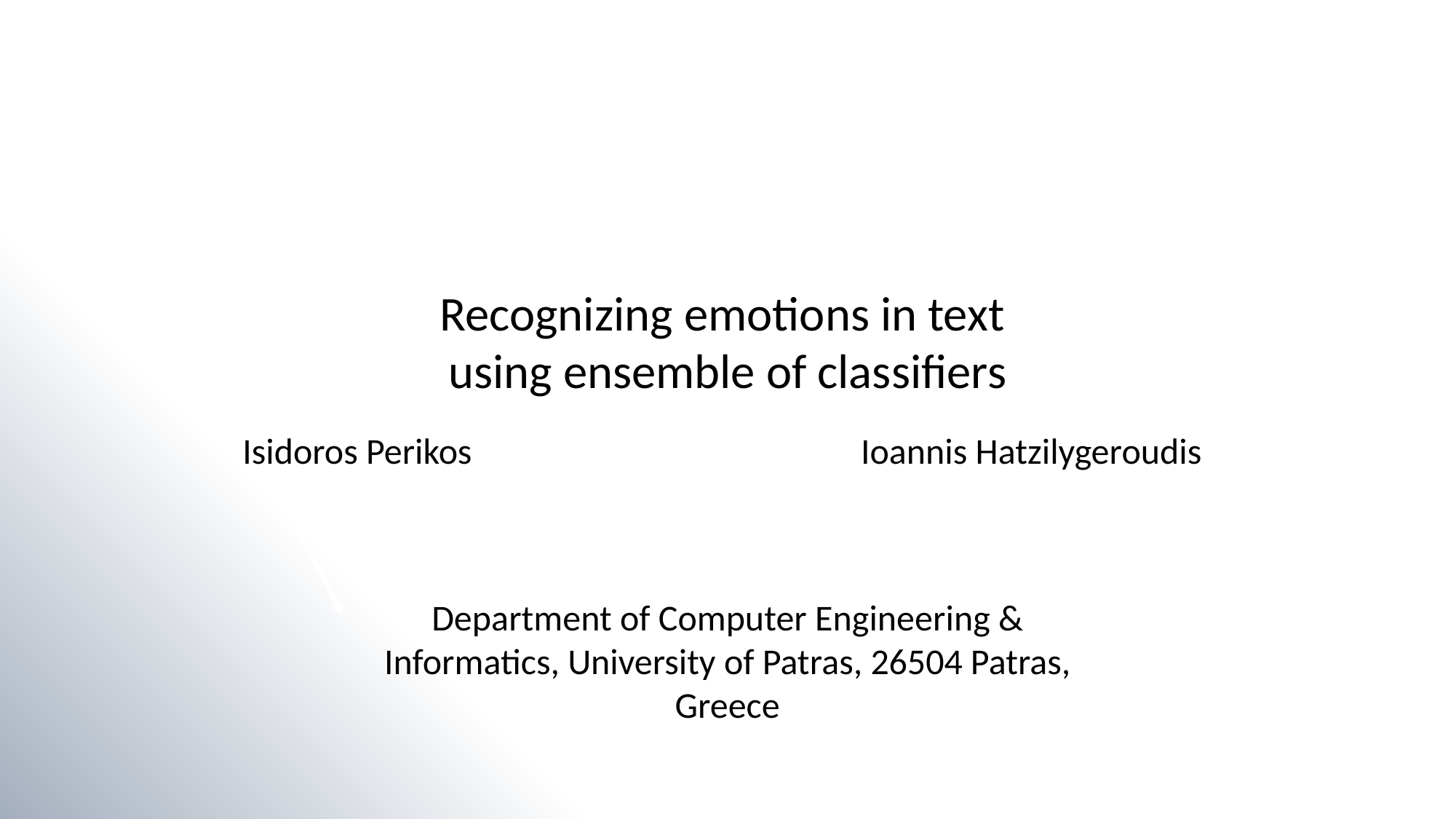

Recognizing emotions in text
using ensemble of classifiers
Isidoros Perikos
Ioannis Hatzilygeroudis
Department of Computer Engineering & Informatics, University of Patras, 26504 Patras, Greece